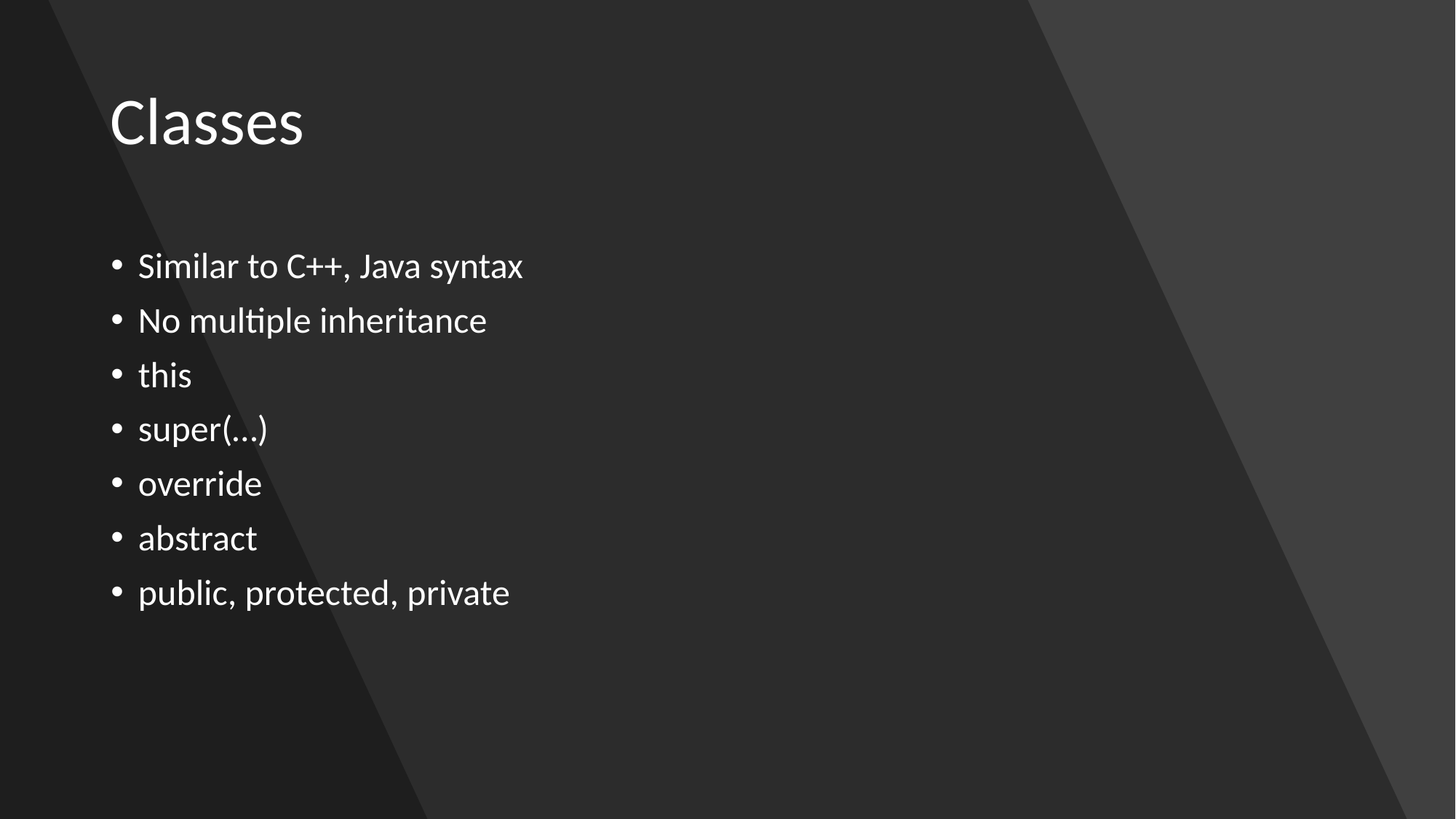

# Classes
Similar to C++, Java syntax
No multiple inheritance
this
super(…)
override
abstract
public, protected, private